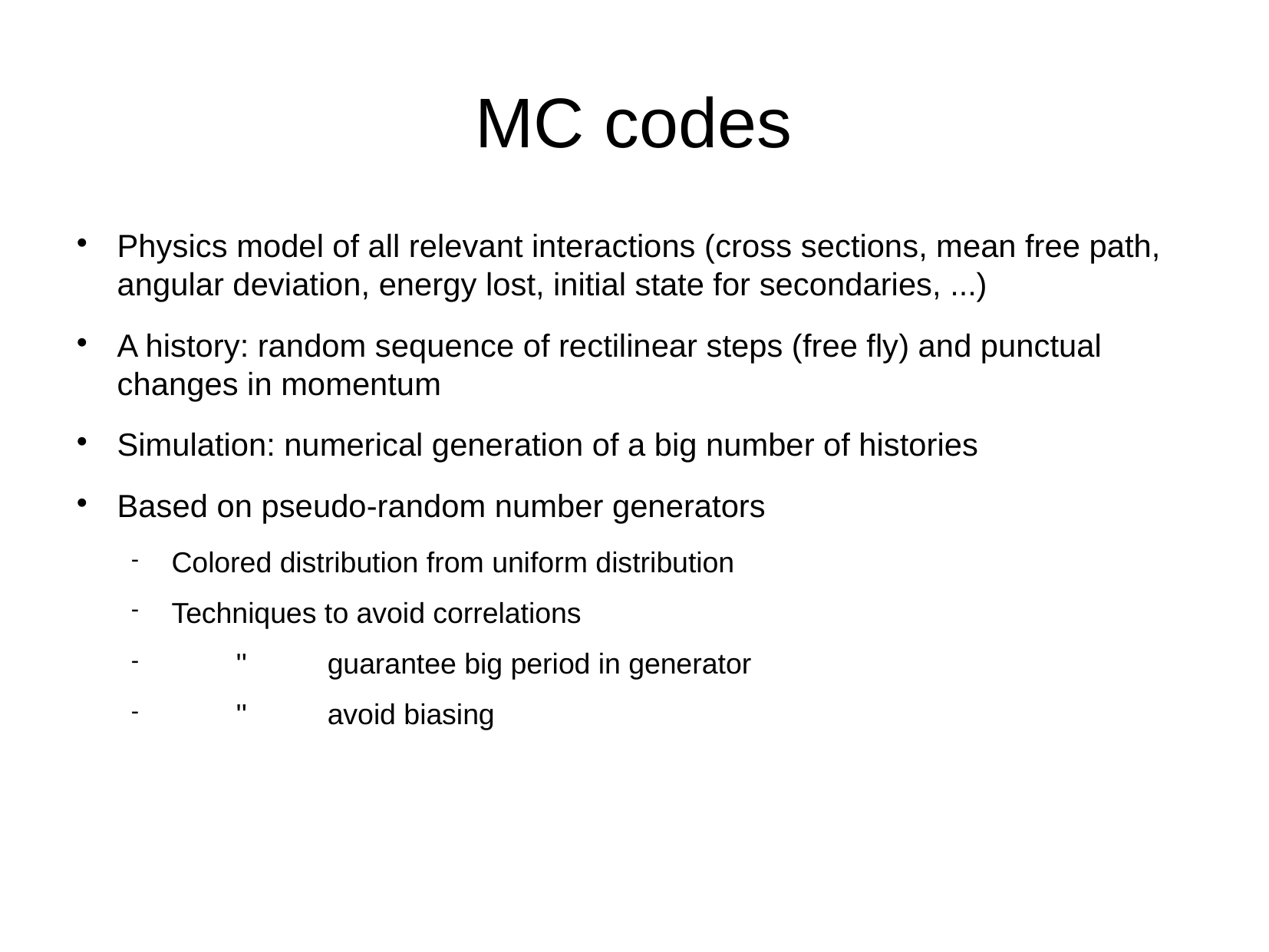

MC codes
Physics model of all relevant interactions (cross sections, mean free path, angular deviation, energy lost, initial state for secondaries, ...)
A history: random sequence of rectilinear steps (free fly) and punctual changes in momentum
Simulation: numerical generation of a big number of histories
Based on pseudo-random number generators
Colored distribution from uniform distribution
Techniques to avoid correlations
        ''          guarantee big period in generator
        ''          avoid biasing